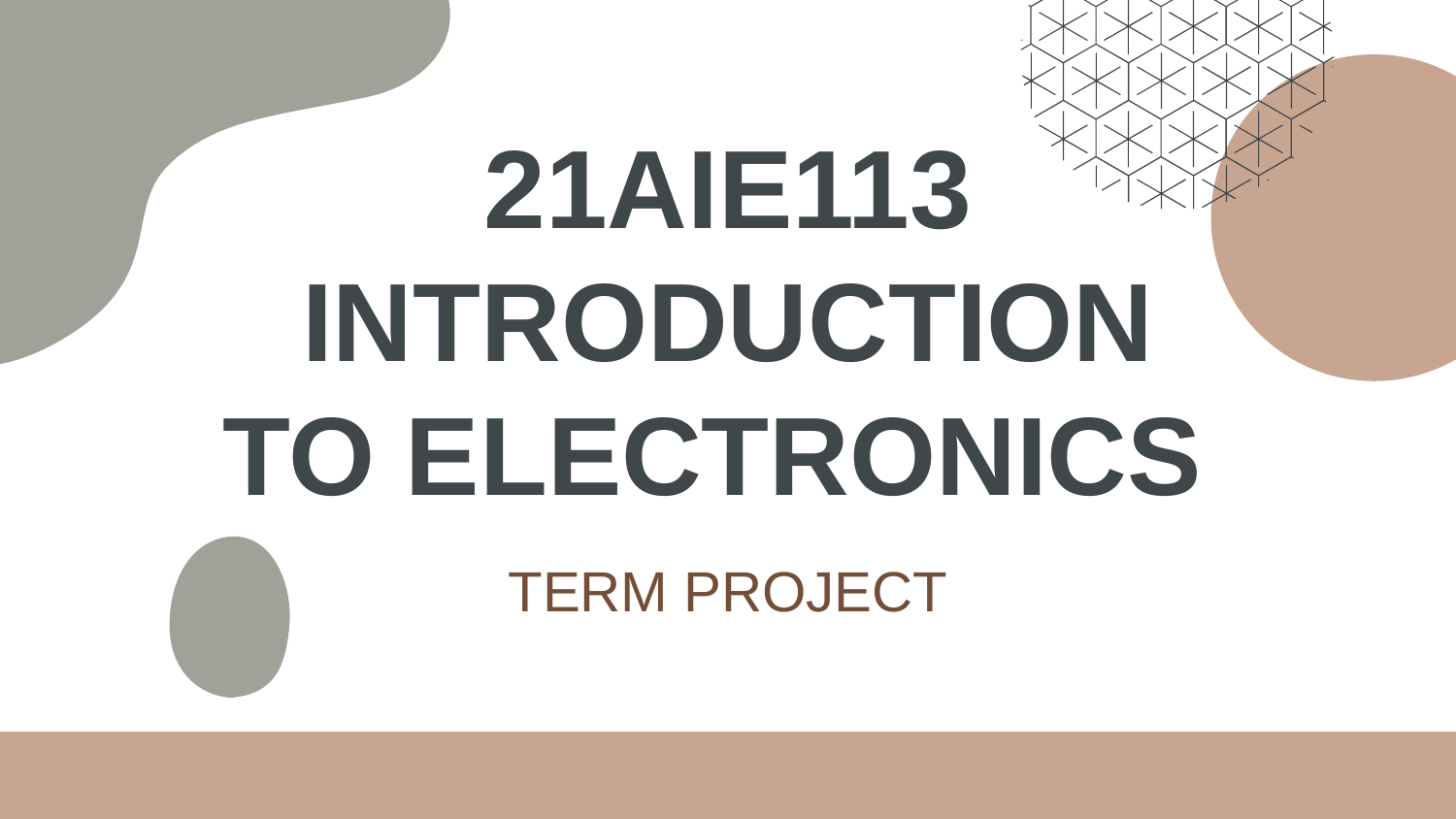

# 21AIE113 INTRODUCTION TO ELECTRONICS
TERM PROJECT